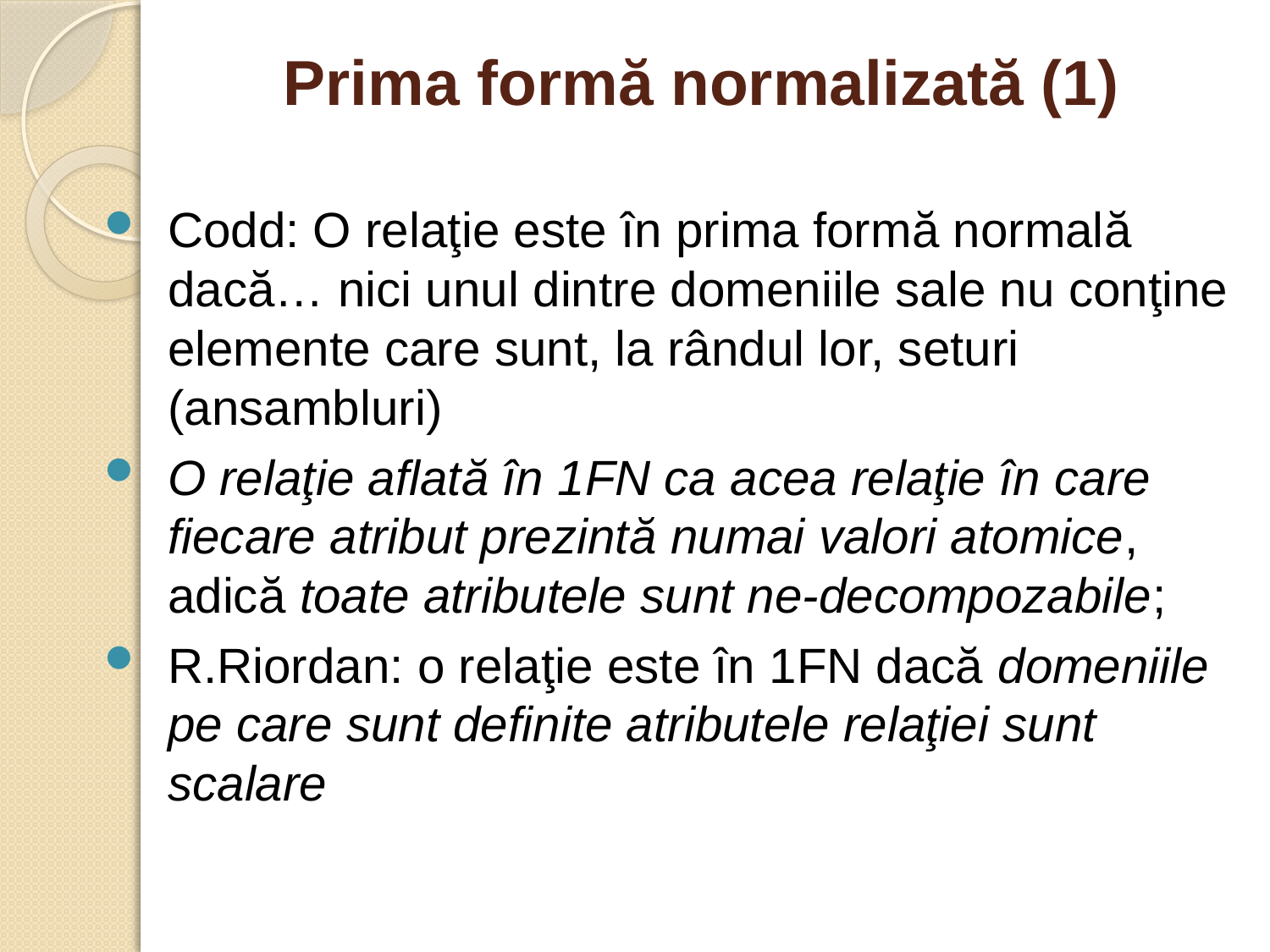

# Prima formă normalizată (1)
Codd: O relaţie este în prima formă normală dacă… nici unul dintre domeniile sale nu conţine elemente care sunt, la rândul lor, seturi (ansambluri)
O relaţie aflată în 1FN ca acea relaţie în care fiecare atribut prezintă numai valori atomice, adică toate atributele sunt ne-decompozabile;
R.Riordan: o relaţie este în 1FN dacă domeniile pe care sunt definite atributele relaţiei sunt scalare